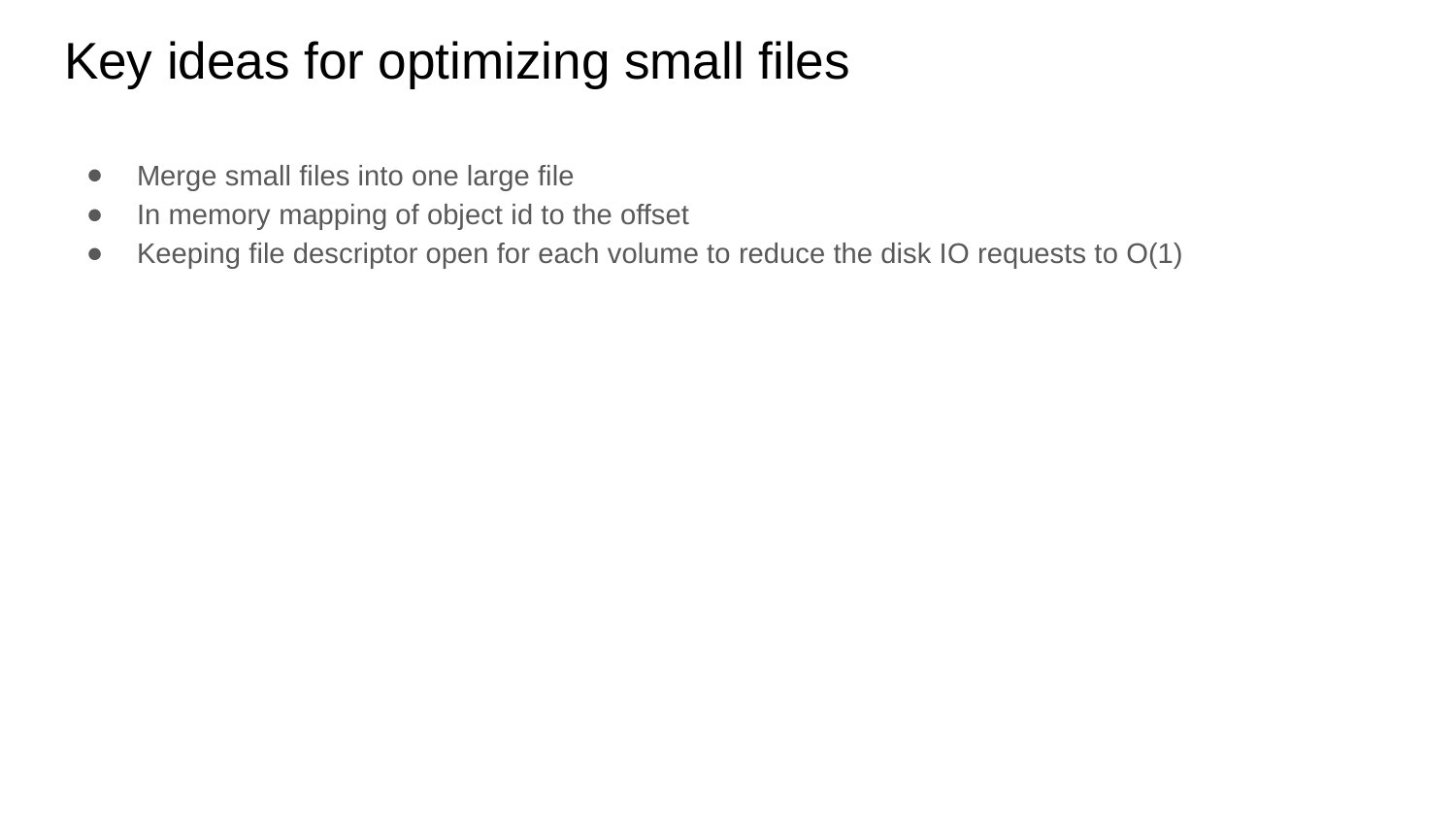

# Key ideas for optimizing small files
Merge small files into one large file
In memory mapping of object id to the offset
Keeping file descriptor open for each volume to reduce the disk IO requests to O(1)